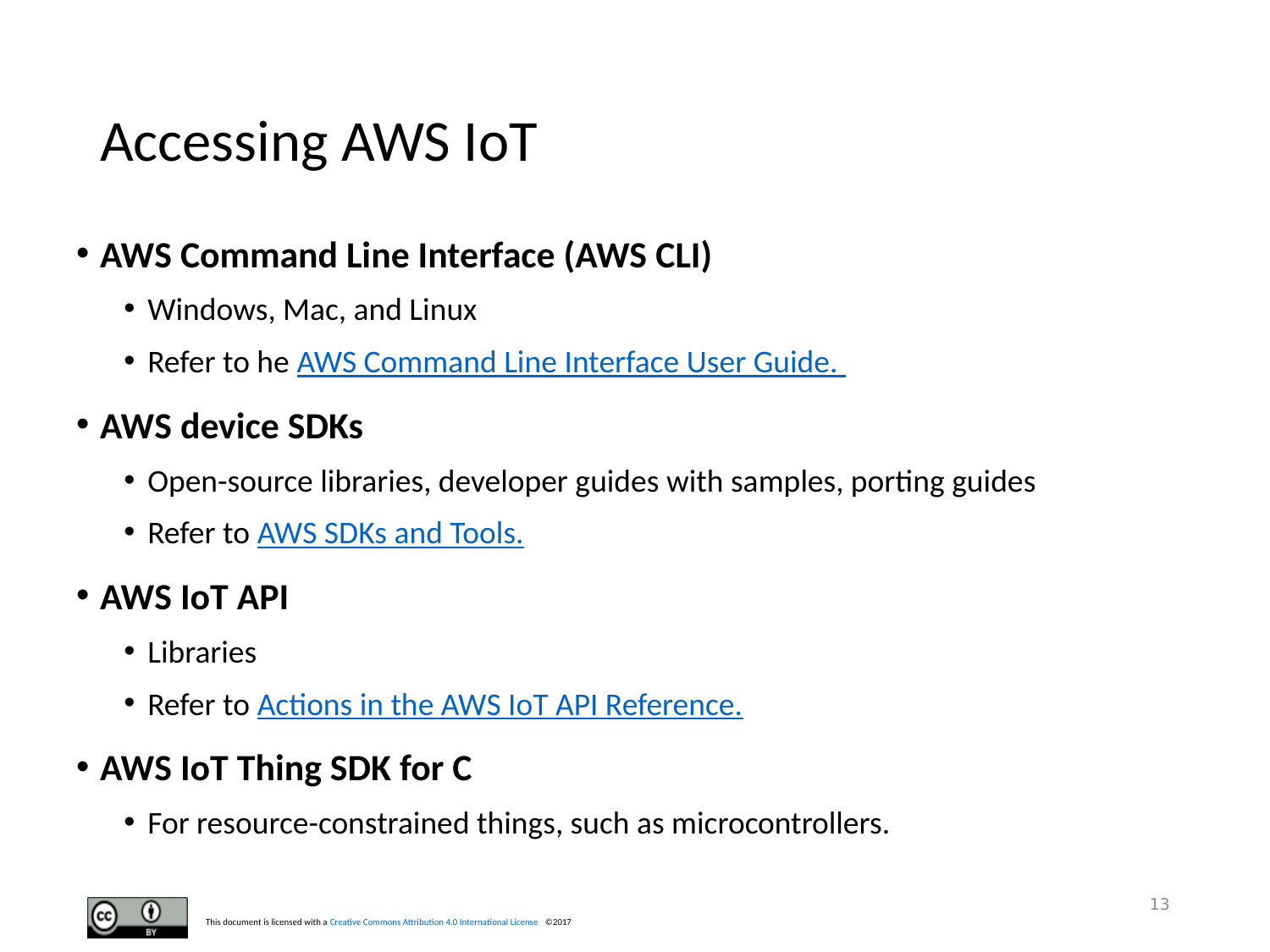

# Accessing AWS IoT
AWS Command Line Interface (AWS CLI)
Windows, Mac, and Linux
Refer to he AWS Command Line Interface User Guide.
AWS device SDKs
Open-source libraries, developer guides with samples, porting guides
Refer to AWS SDKs and Tools.
AWS IoT API
Libraries
Refer to Actions in the AWS IoT API Reference.
AWS IoT Thing SDK for C
For resource-constrained things, such as microcontrollers.
13